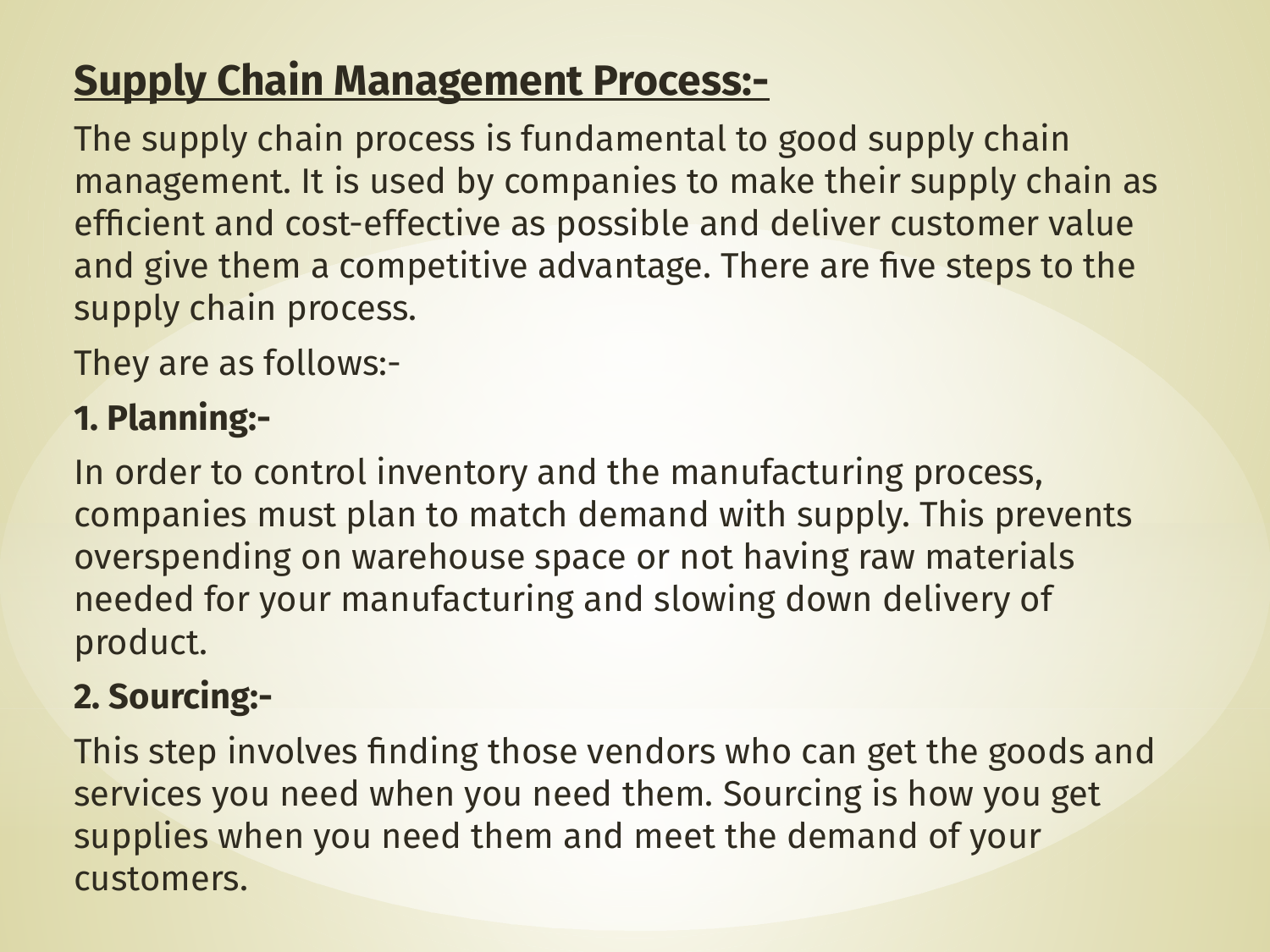

Supply Chain Management Process:-
The supply chain process is fundamental to good supply chain management. It is used by companies to make their supply chain as efficient and cost-effective as possible and deliver customer value and give them a competitive advantage. There are five steps to the supply chain process.
They are as follows:-
1. Planning:-
In order to control inventory and the manufacturing process, companies must plan to match demand with supply. This prevents overspending on warehouse space or not having raw materials needed for your manufacturing and slowing down delivery of product.
2. Sourcing:-
This step involves finding those vendors who can get the goods and services you need when you need them. Sourcing is how you get supplies when you need them and meet the demand of your customers.